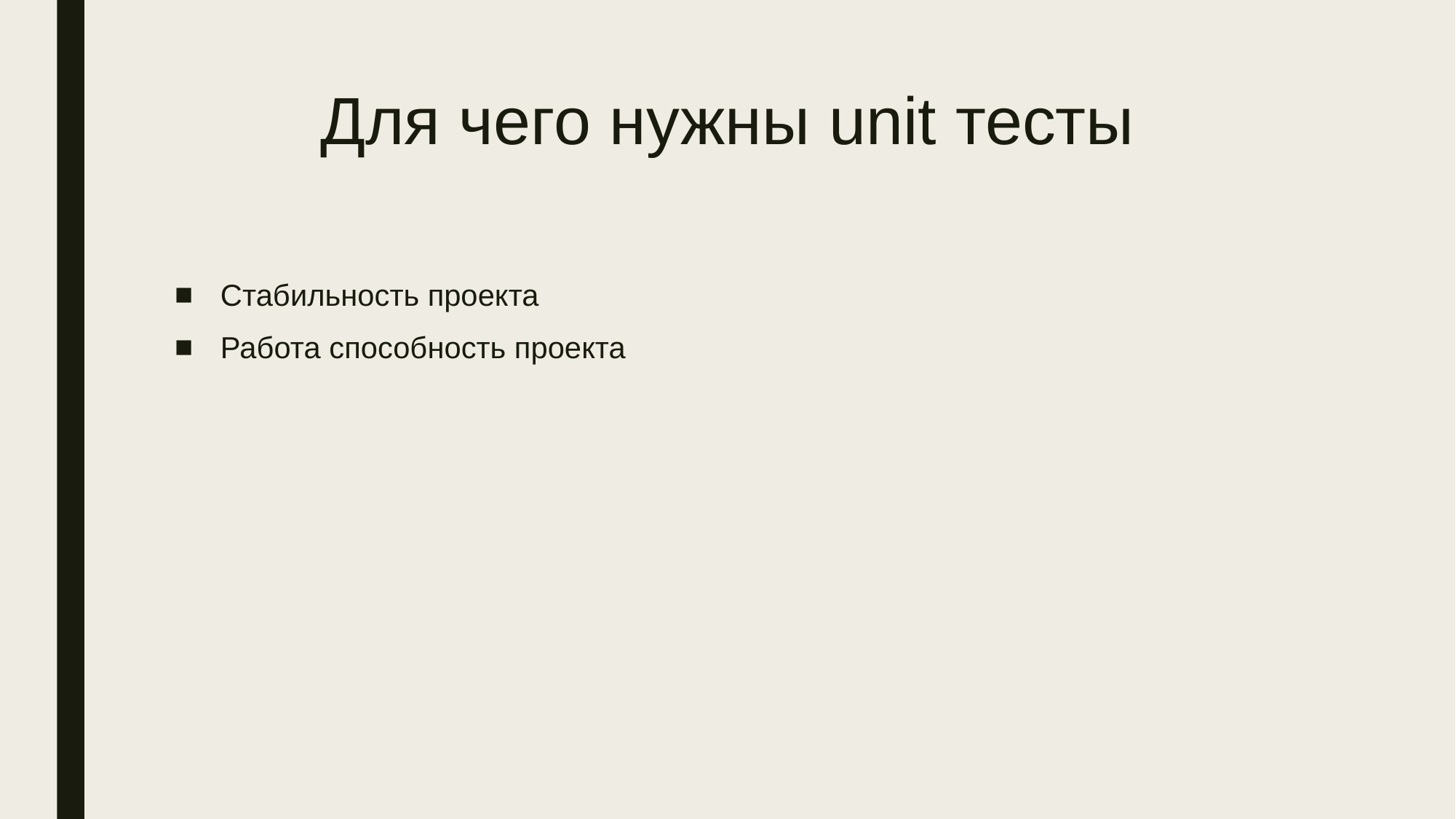

# Для чего нужны unit тесты
Стабильность проекта
Работа способность проекта